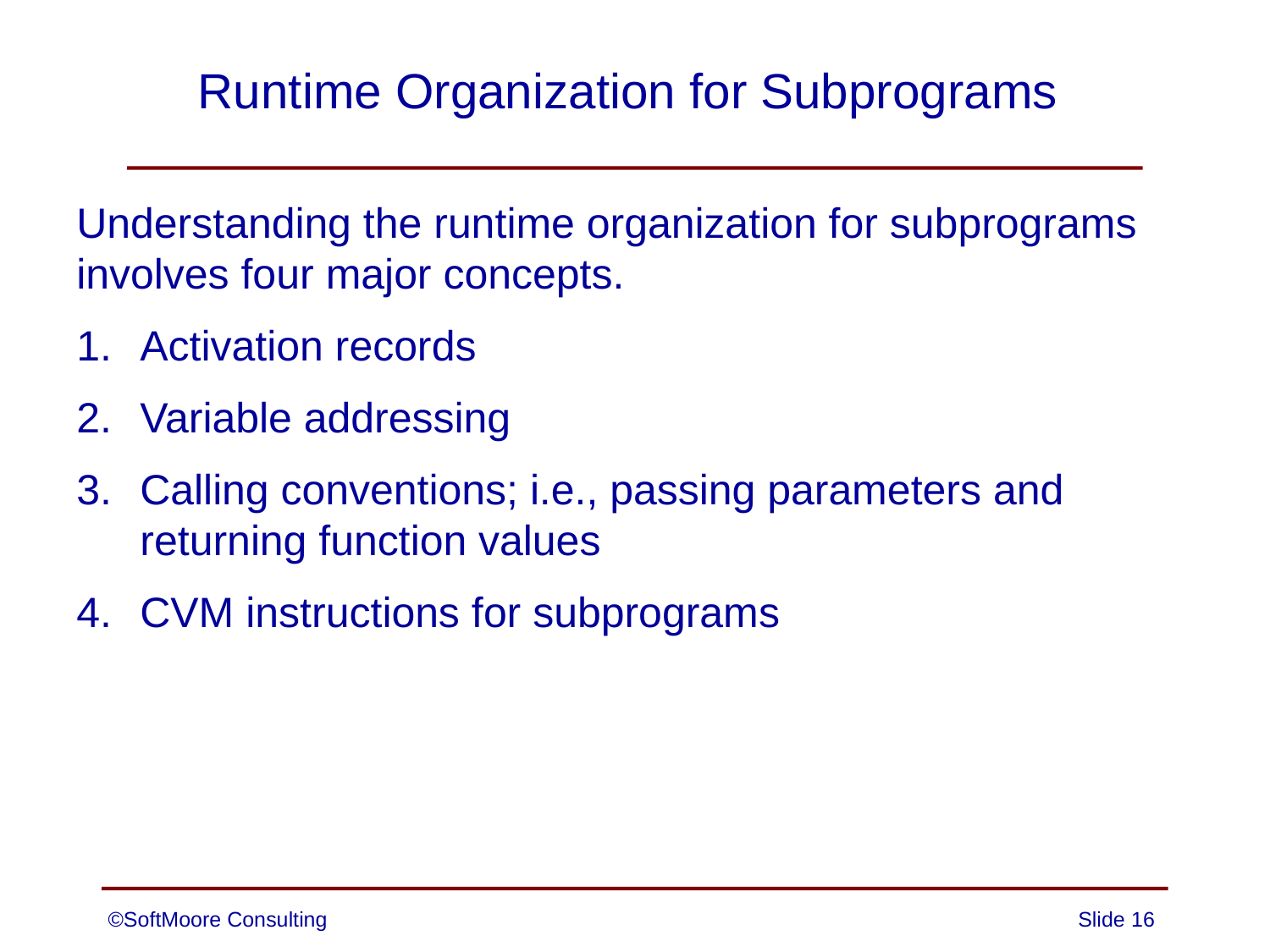

# Runtime Organization for Subprograms
Understanding the runtime organization for subprograms
involves four major concepts.
Activation records
Variable addressing
Calling conventions; i.e., passing parameters and returning function values
CVM instructions for subprograms
©SoftMoore Consulting
Slide 16